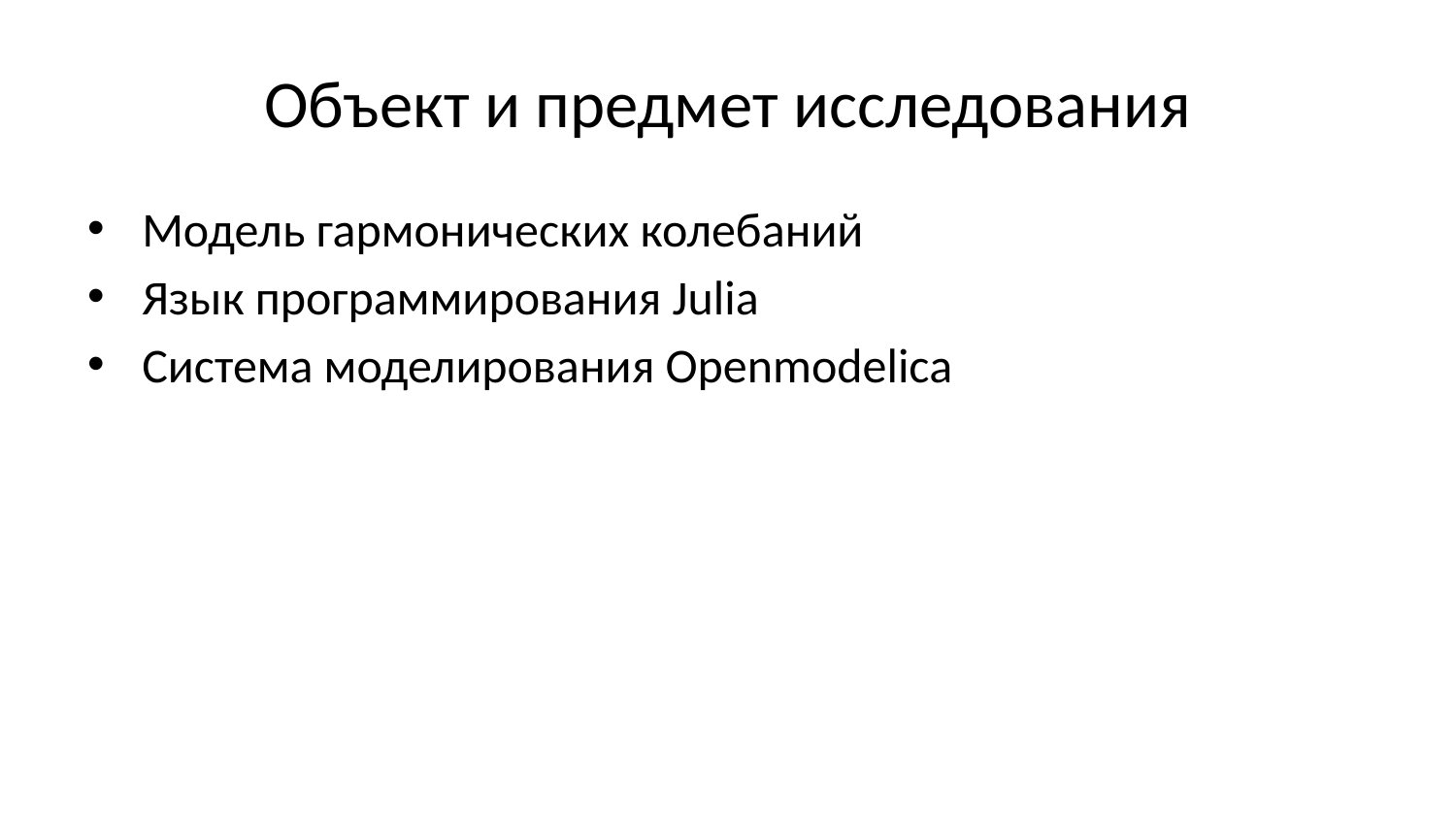

# Объект и предмет исследования
Модель гармонических колебаний
Язык программирования Julia
Система моделирования Openmodelica